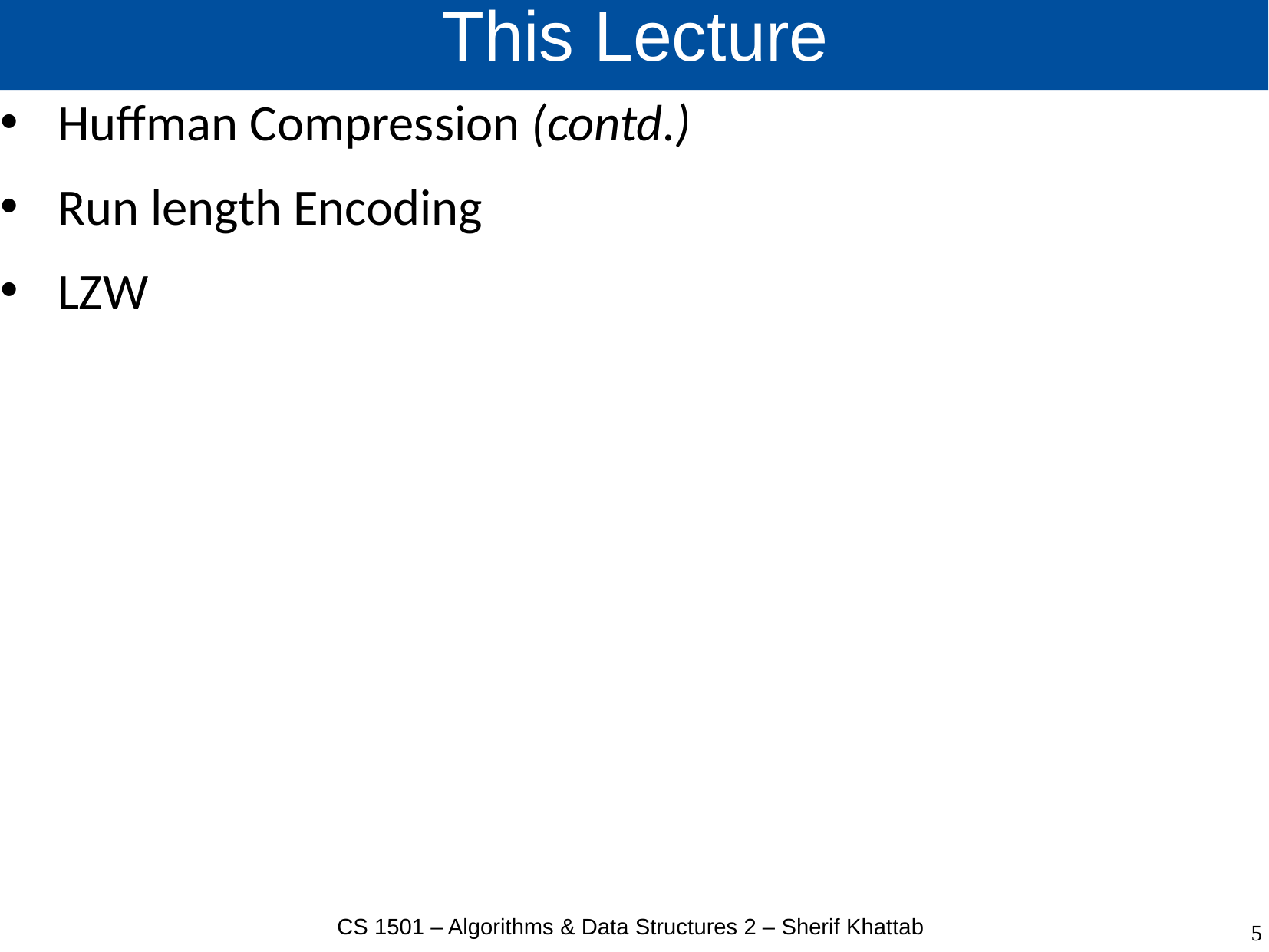

# This Lecture
Huffman Compression (contd.)
Run length Encoding
LZW
CS 1501 – Algorithms & Data Structures 2 – Sherif Khattab
5